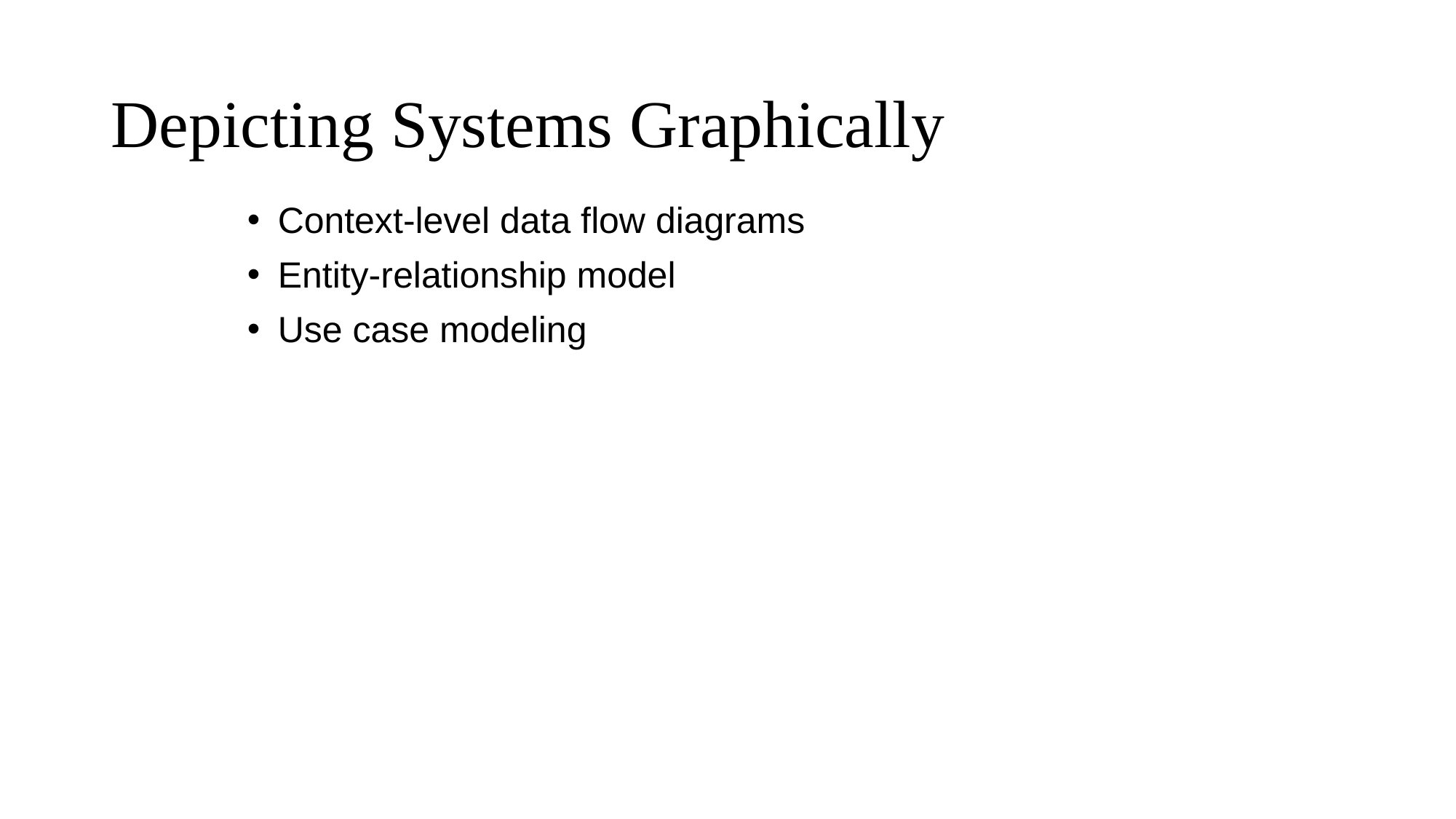

# Depicting Systems Graphically
Context-level data flow diagrams
Entity-relationship model
Use case modeling